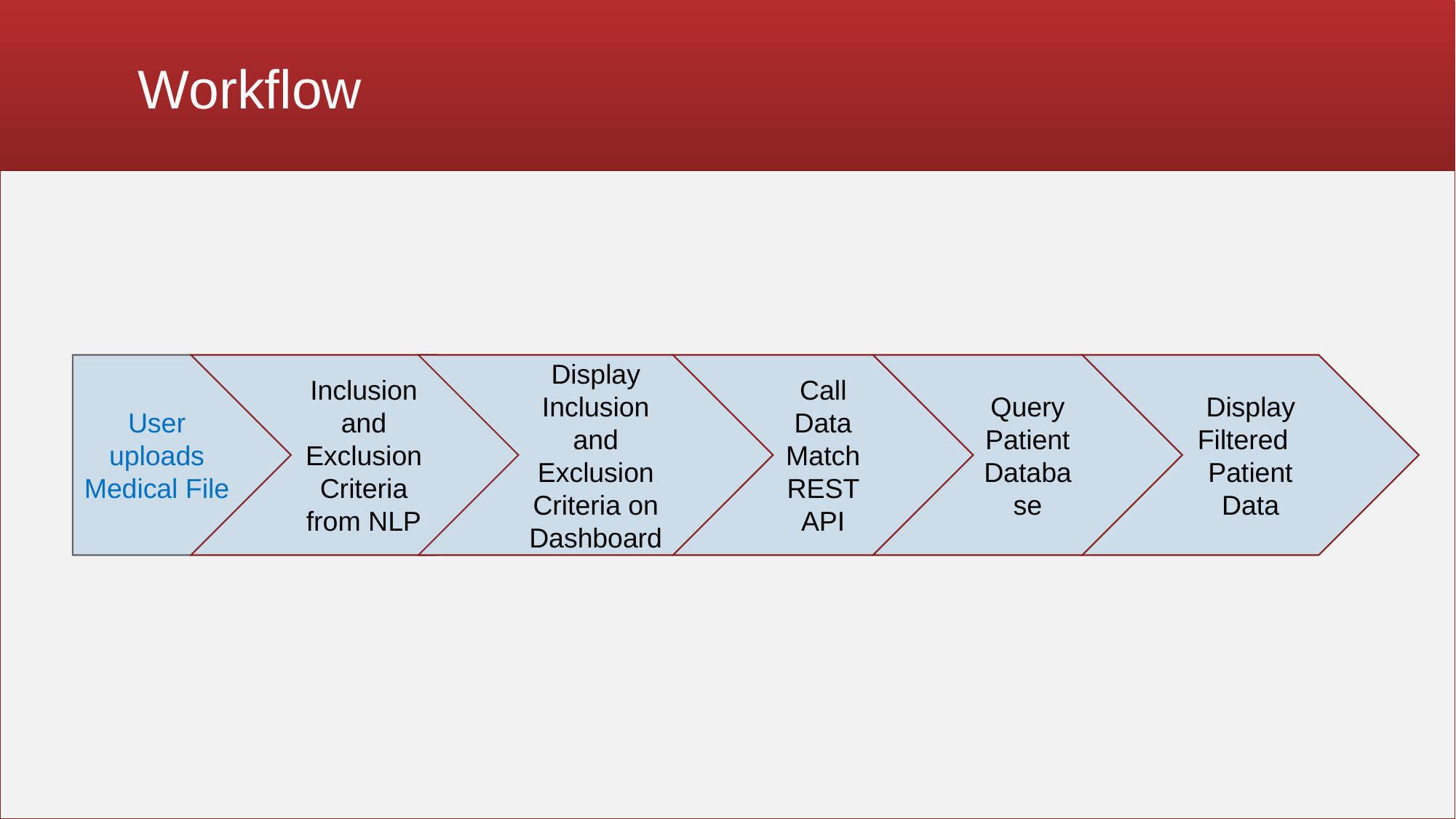

# Workflow

User uploads Medical File
Inclusion and Exclusion Criteria from NLP
Display Inclusion and Exclusion Criteria on Dashboard
Call Data Match REST API
Query Patient Database
Display Filtered   Patient Data